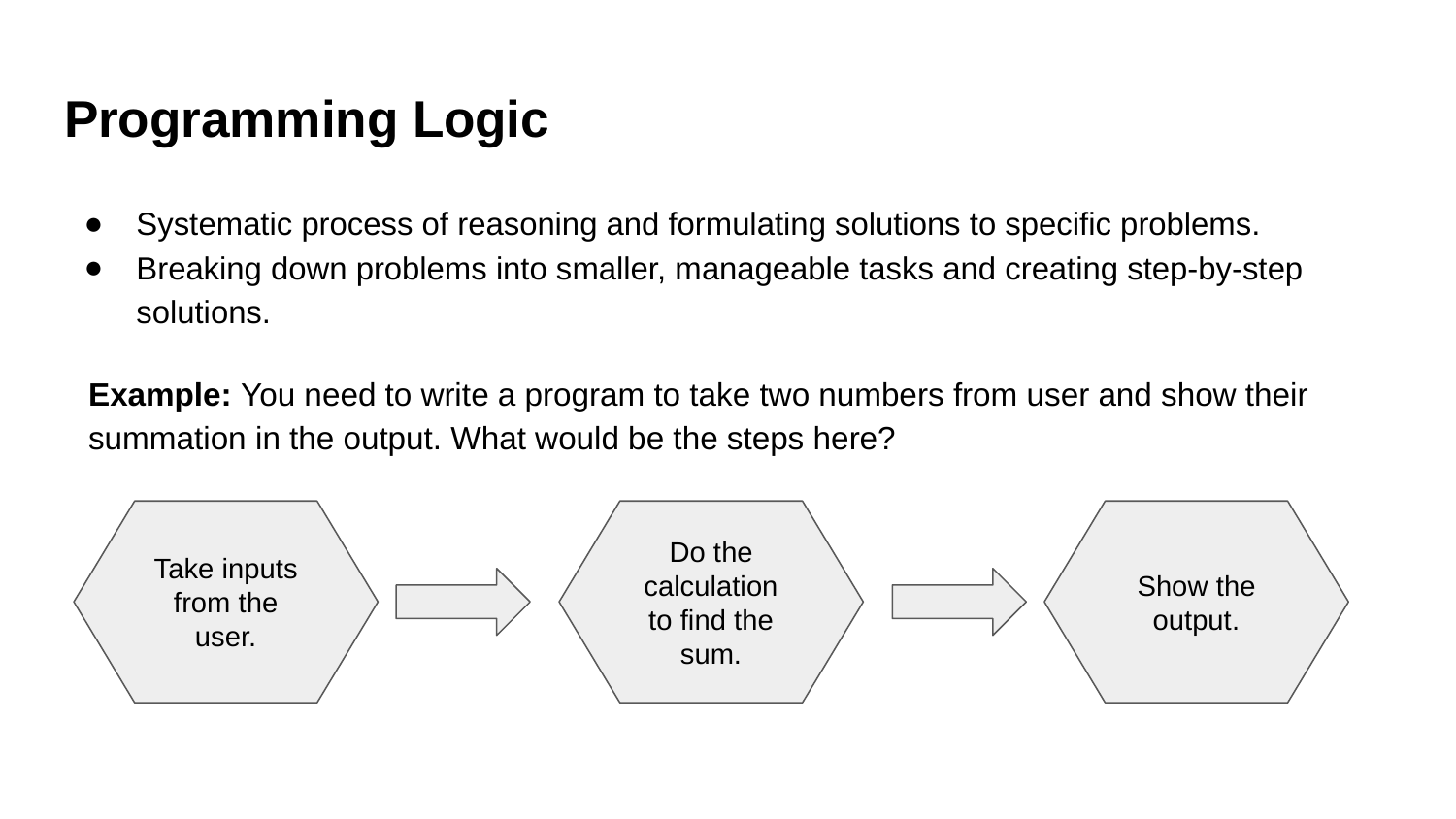

# Programming Logic
Systematic process of reasoning and formulating solutions to specific problems.
Breaking down problems into smaller, manageable tasks and creating step-by-step solutions.
Example: You need to write a program to take two numbers from user and show their summation in the output. What would be the steps here?
Take inputs from the user.
Do the calculation to find the sum.
Show the output.